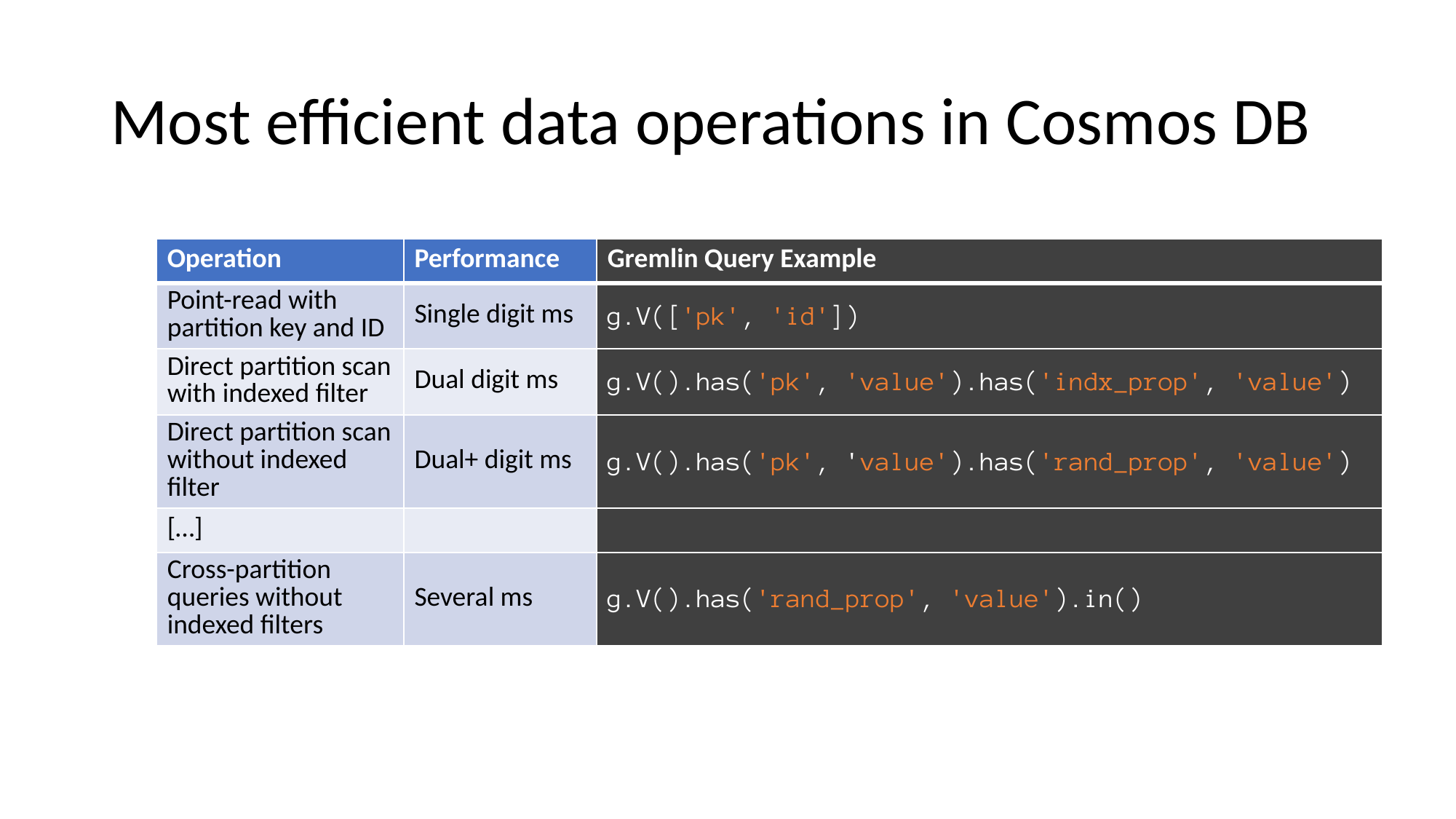

# Most efficient data operations in Cosmos DB
| Operation | Performance | Gremlin Query Example |
| --- | --- | --- |
| Point-read with partition key and ID | Single digit ms | g.V(['pk', 'id']) |
| Direct partition scan with indexed filter | Dual digit ms | g.V().has('pk', 'value').has('indx\_prop', 'value') |
| Direct partition scan without indexed filter | Dual+ digit ms | g.V().has('pk', 'value').has('rand\_prop', 'value') |
| […] |  |  |
| Cross-partition queries without indexed filters | Several ms | g.V().has('rand\_prop', 'value').in() |